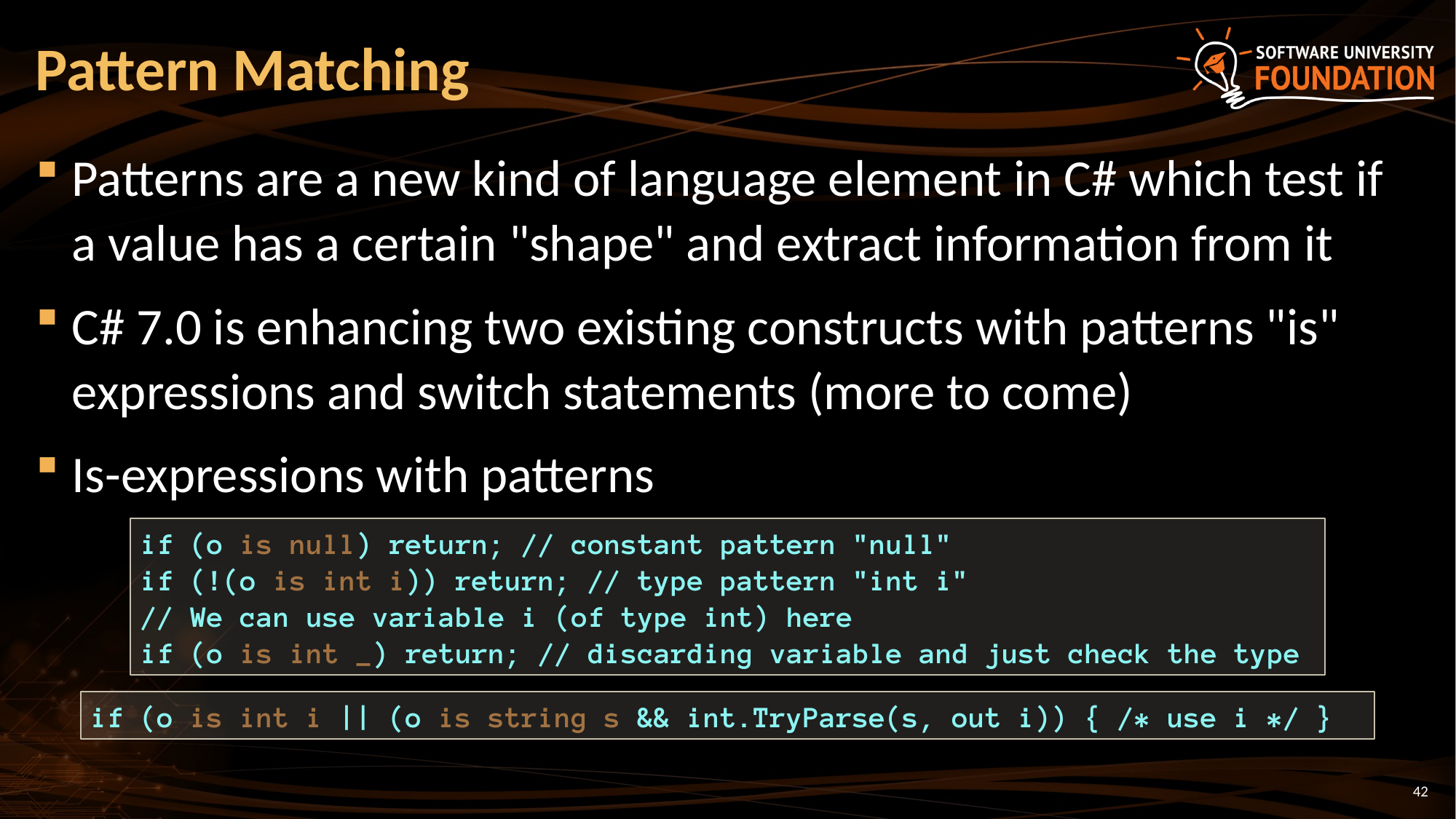

# Pattern Matching
Patterns are a new kind of language element in C# which test if a value has a certain "shape" and extract information from it
C# 7.0 is enhancing two existing constructs with patterns "is" expressions and switch statements (more to come)
Is-expressions with patterns
if (o is null) return; // constant pattern "null"
if (!(o is int i)) return; // type pattern "int i"
// We can use variable i (of type int) here
if (o is int _) return; // discarding variable and just check the type
if (o is int i || (o is string s && int.TryParse(s, out i)) { /* use i */ }
42